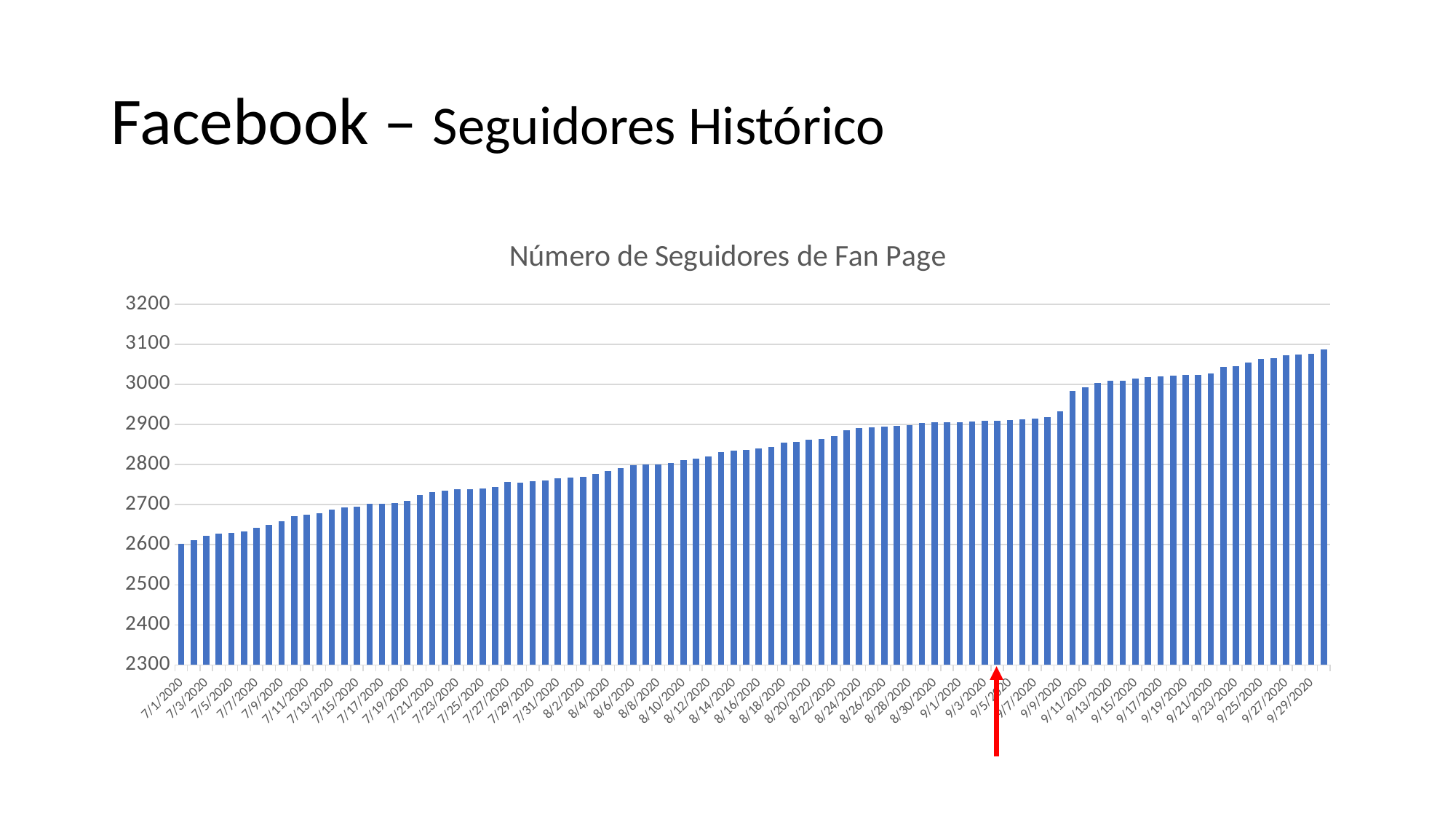

# Facebook – Seguidores Histórico

### Chart: Número de Seguidores de Fan Page

| Category |  |
|---|---|
| 44013 | 2602.0 |
| 44014 | 2612.0 |
| 44015 | 2622.0 |
| 44016 | 2627.0 |
| 44017 | 2629.0 |
| 44018 | 2634.0 |
| 44019 | 2642.0 |
| 44020 | 2649.0 |
| 44021 | 2659.0 |
| 44022 | 2671.0 |
| 44023 | 2675.0 |
| 44024 | 2678.0 |
| 44025 | 2688.0 |
| 44026 | 2693.0 |
| 44027 | 2694.0 |
| 44028 | 2702.0 |
| 44029 | 2702.0 |
| 44030 | 2704.0 |
| 44031 | 2710.0 |
| 44032 | 2723.0 |
| 44033 | 2731.0 |
| 44034 | 2734.0 |
| 44035 | 2739.0 |
| 44036 | 2738.0 |
| 44037 | 2741.0 |
| 44038 | 2744.0 |
| 44039 | 2756.0 |
| 44040 | 2754.0 |
| 44041 | 2759.0 |
| 44042 | 2760.0 |
| 44043 | 2765.0 |
| 44044 | 2767.0 |
| 44045 | 2769.0 |
| 44046 | 2777.0 |
| 44047 | 2784.0 |
| 44048 | 2791.0 |
| 44049 | 2799.0 |
| 44050 | 2800.0 |
| 44051 | 2801.0 |
| 44052 | 2804.0 |
| 44053 | 2812.0 |
| 44054 | 2814.0 |
| 44055 | 2821.0 |
| 44056 | 2831.0 |
| 44057 | 2834.0 |
| 44058 | 2836.0 |
| 44059 | 2841.0 |
| 44060 | 2844.0 |
| 44061 | 2854.0 |
| 44062 | 2856.0 |
| 44063 | 2862.0 |
| 44064 | 2863.0 |
| 44065 | 2872.0 |
| 44066 | 2886.0 |
| 44067 | 2892.0 |
| 44068 | 2893.0 |
| 44069 | 2895.0 |
| 44070 | 2897.0 |
| 44071 | 2899.0 |
| 44072 | 2904.0 |
| 44073 | 2906.0 |
| 44074 | 2905.0 |
| 44075 | 2905.0 |
| 44076 | 2908.0 |
| 44077 | 2909.0 |
| 44078 | 2909.0 |
| 44079 | 2911.0 |
| 44080 | 2912.0 |
| 44081 | 2914.0 |
| 44082 | 2918.0 |
| 44083 | 2933.0 |
| 44084 | 2984.0 |
| 44085 | 2993.0 |
| 44086 | 3004.0 |
| 44087 | 3010.0 |
| 44088 | 3010.0 |
| 44089 | 3014.0 |
| 44090 | 3018.0 |
| 44091 | 3020.0 |
| 44092 | 3022.0 |
| 44093 | 3024.0 |
| 44094 | 3024.0 |
| 44095 | 3028.0 |
| 44096 | 3043.0 |
| 44097 | 3046.0 |
| 44098 | 3055.0 |
| 44099 | 3063.0 |
| 44100 | 3066.0 |
| 44101 | 3072.0 |
| 44102 | 3074.0 |
| 44103 | 3077.0 |
| 44104 | 3087.0 |